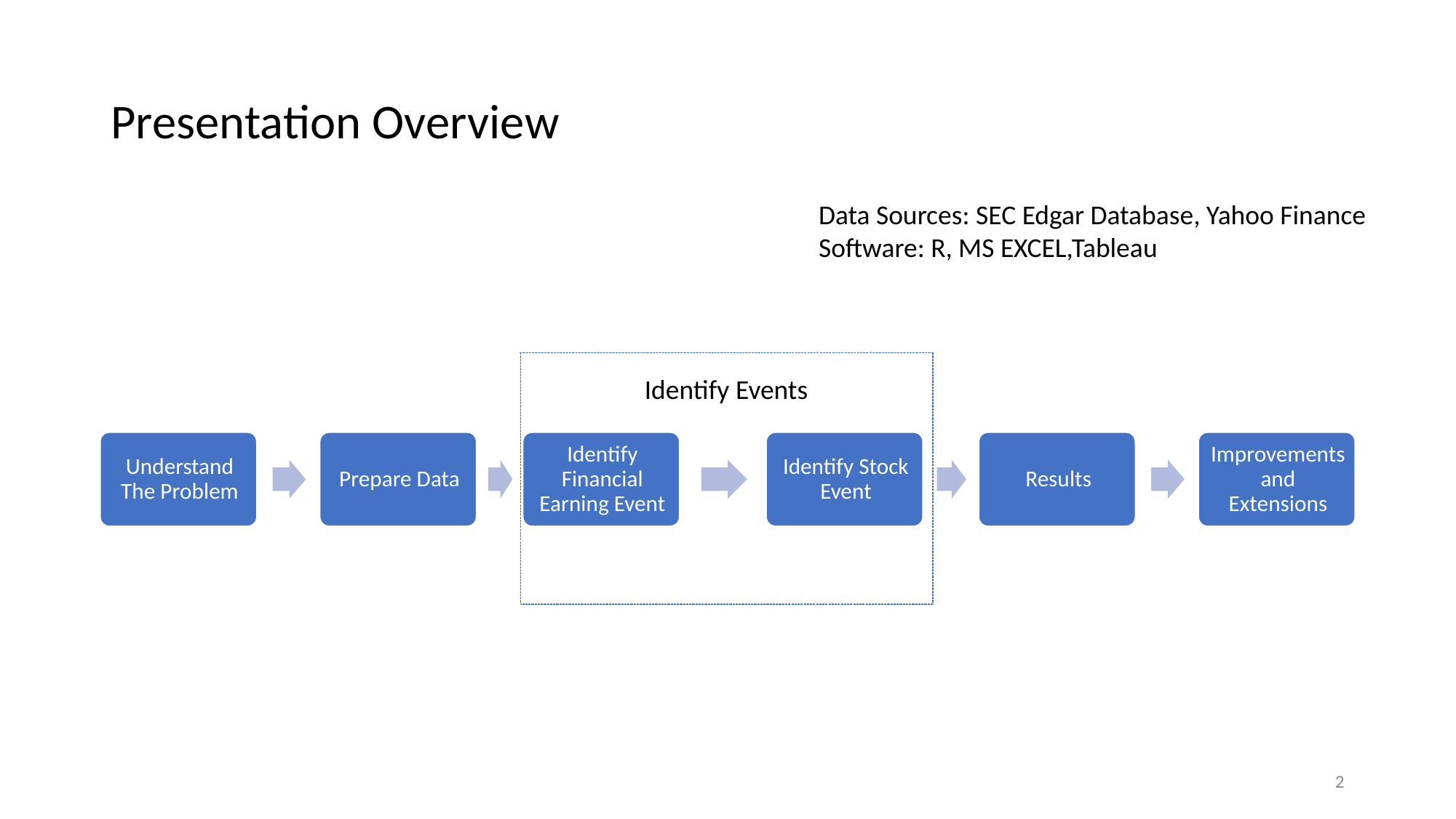

# Presentation Overview
Data Sources: SEC Edgar Database, Yahoo Finance
Software: R, MS EXCEL,Tableau
Understand The Problem

Prepare Data

Identify Financial Earning Event

Identify Stock Event

Results

Improvements and Extensions
Identify Events
2